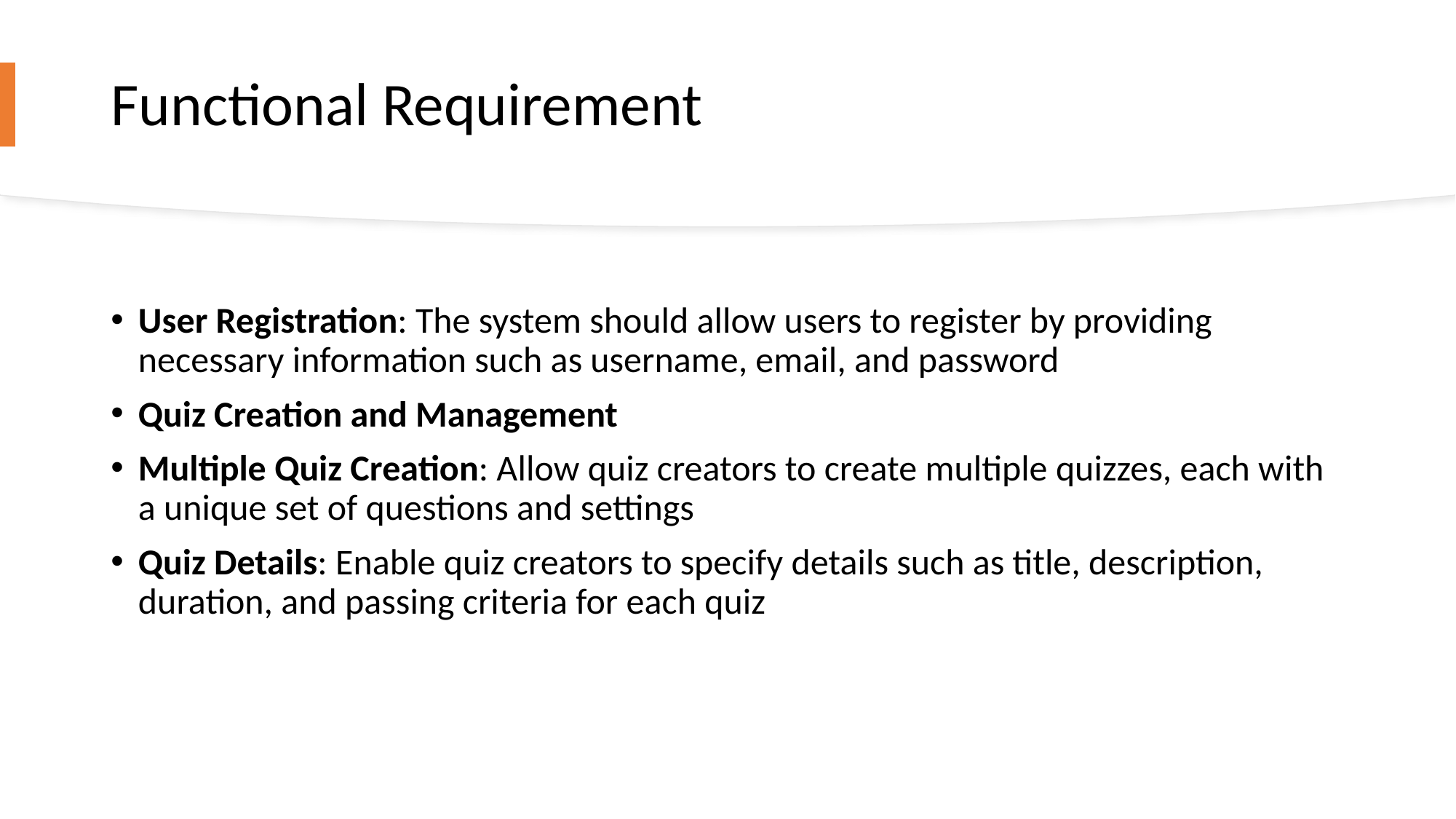

# Functional Requirement

User Registration: The system should allow users to register by providing necessary information such as username, email, and password
Quiz Creation and Management
Multiple Quiz Creation: Allow quiz creators to create multiple quizzes, each with a unique set of questions and settings
Quiz Details: Enable quiz creators to specify details such as title, description, duration, and passing criteria for each quiz